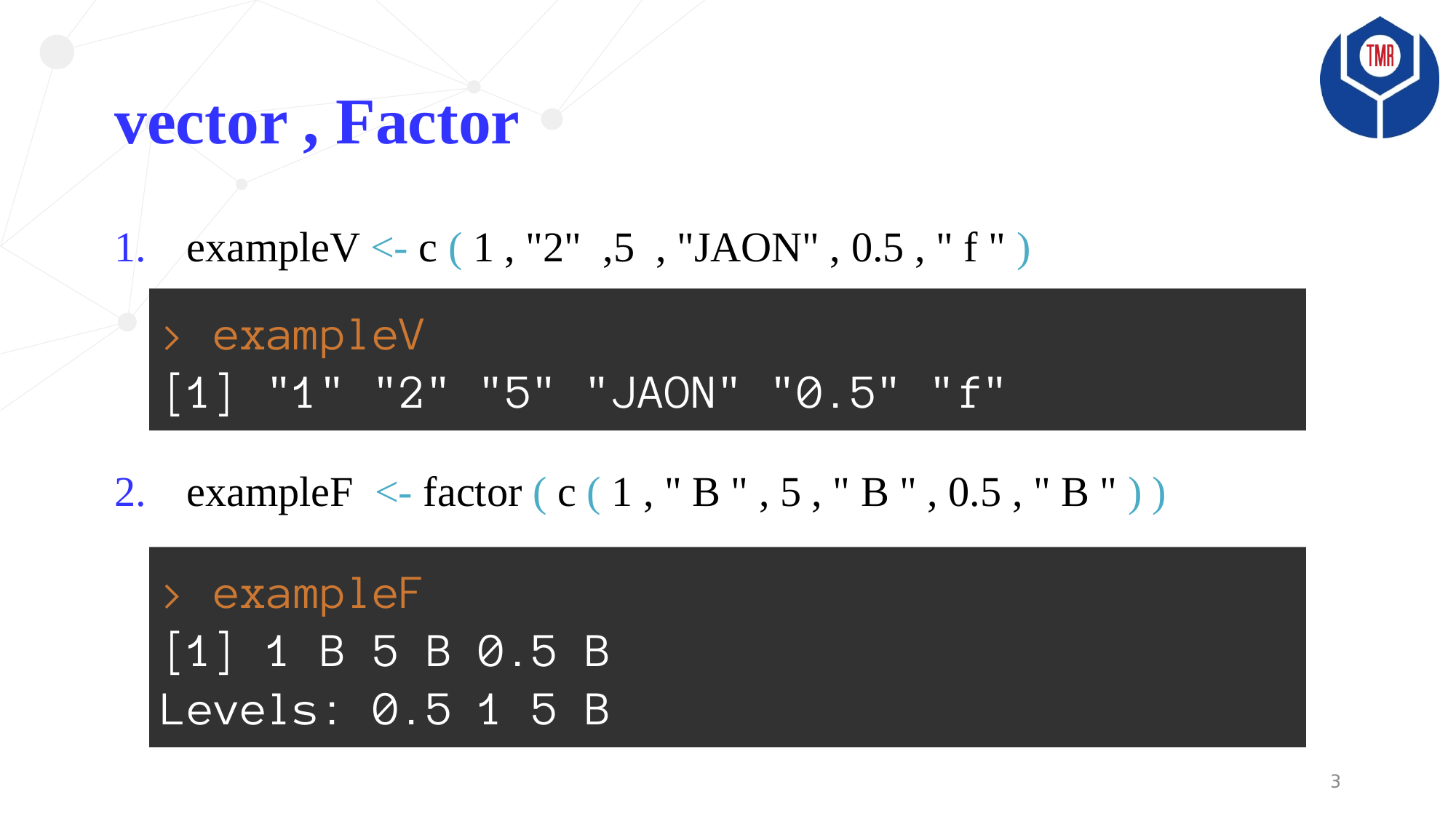

# vector , Factor
 exampleV <- c ( 1 , "2"  ,5  , "JAON" , 0.5 , " f " )

 exampleF  <- factor ( c ( 1 , " B " , 5 , " B " , 0.5 , " B " ) )
> exampleV
[1] "1" "2" "5" "JAON" "0.5" "f"
> exampleF
[1] 1 B 5 B 0.5 B
Levels: 0.5 1 5 B
3